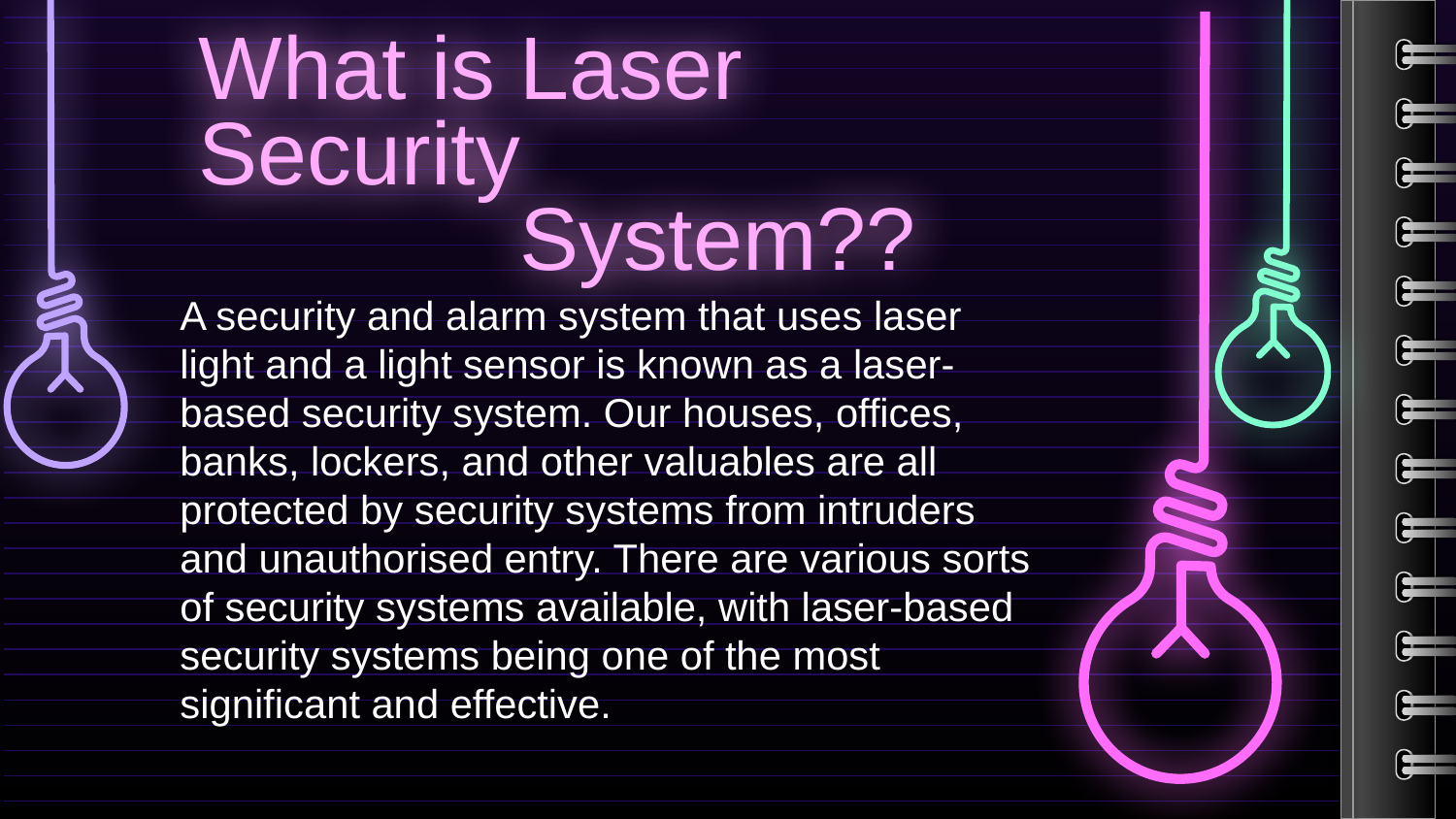

# What is Laser Security System??
A security and alarm system that uses laser light and a light sensor is known as a laser-based security system. Our houses, offices, banks, lockers, and other valuables are all protected by security systems from intruders and unauthorised entry. There are various sorts of security systems available, with laser-based security systems being one of the most significant and effective.